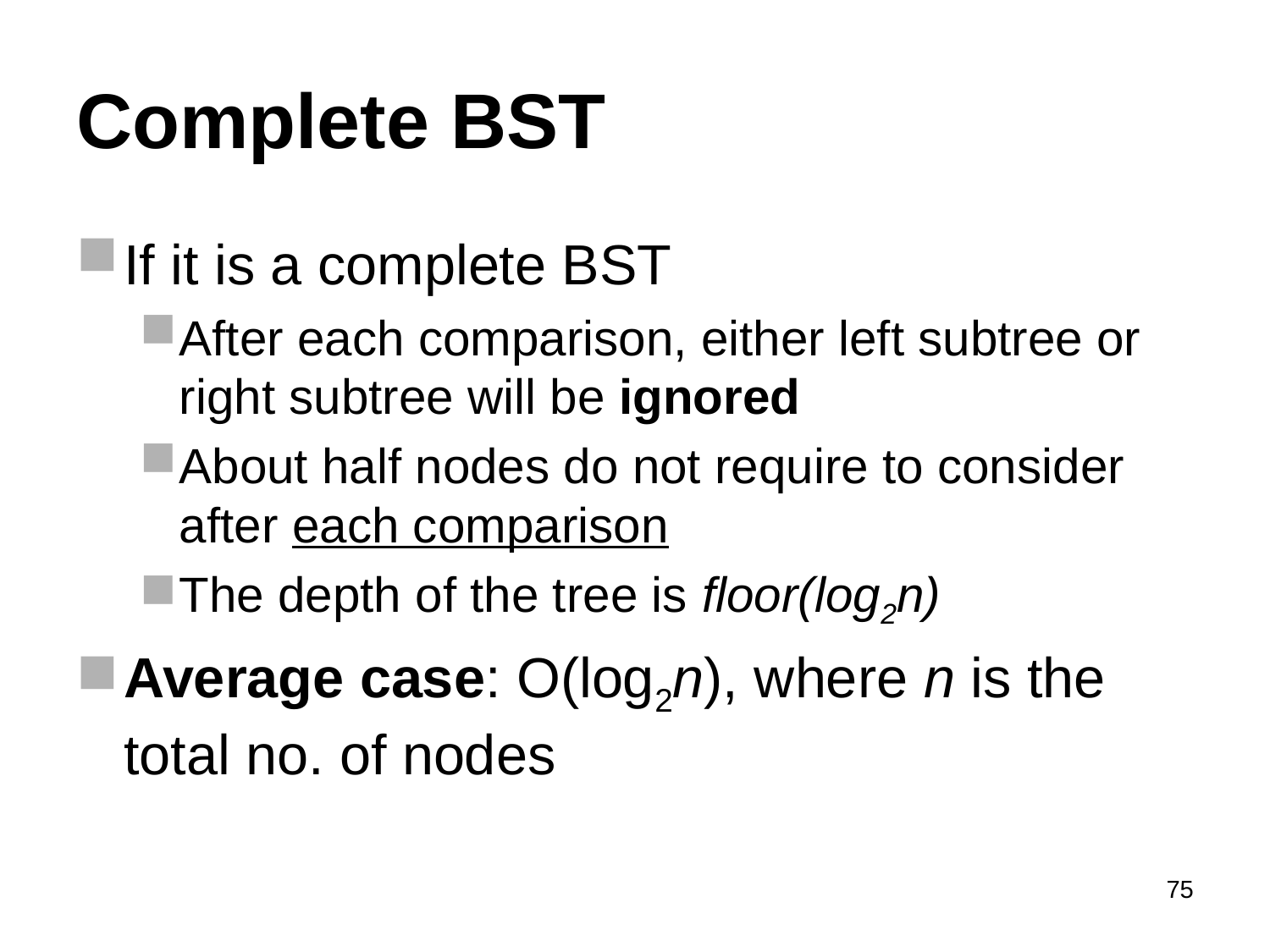

# Complete BST
If it is a complete BST
After each comparison, either left subtree or right subtree will be ignored
About half nodes do not require to consider after each comparison
The depth of the tree is floor(log2n)
Average case: O(log2n), where n is the total no. of nodes
75